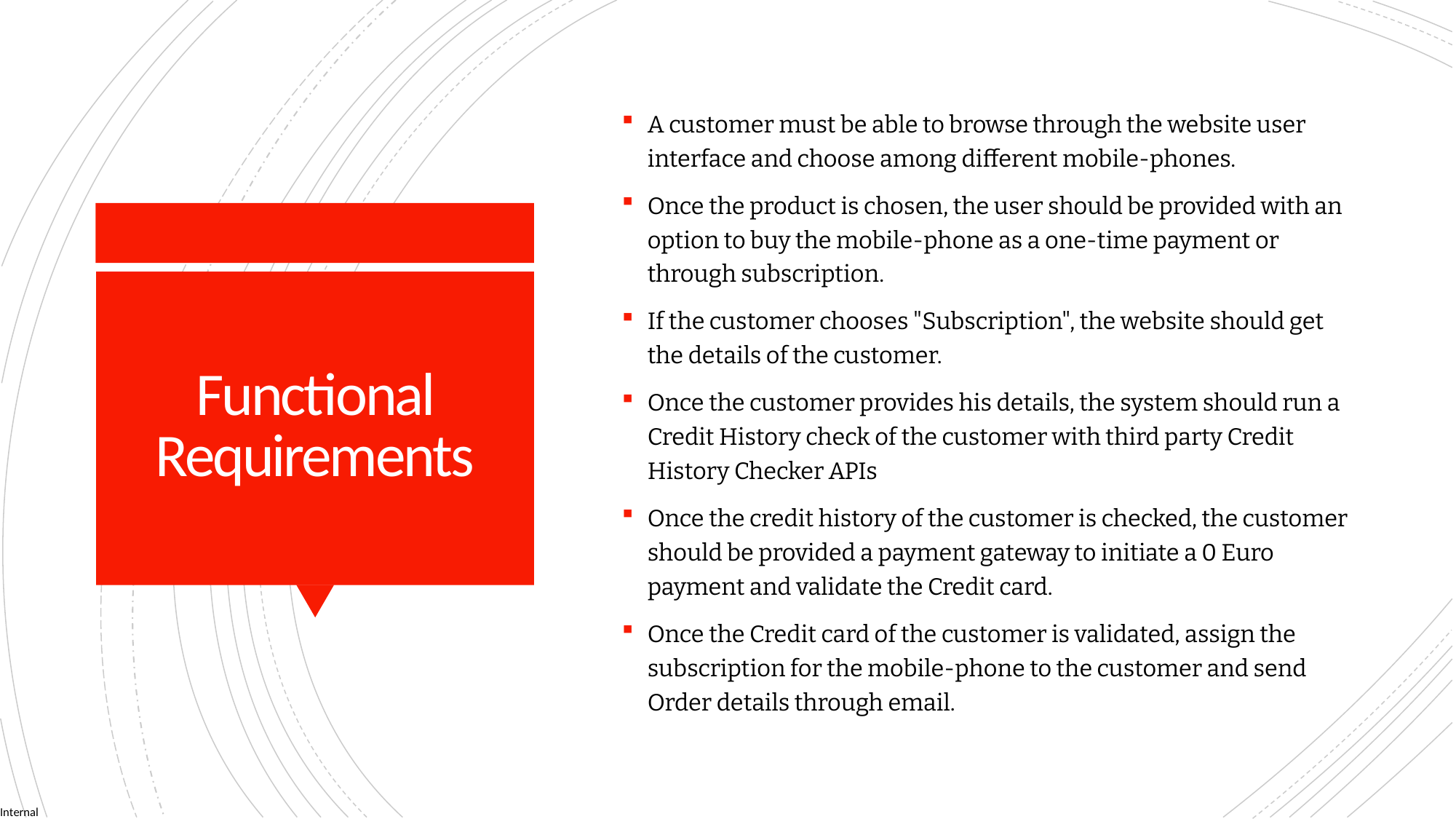

A customer must be able to browse through the website user interface and choose among different mobile-phones.
Once the product is chosen, the user should be provided with an option to buy the mobile-phone as a one-time payment or through subscription.
If the customer chooses "Subscription", the website should get the details of the customer.
Once the customer provides his details, the system should run a Credit History check of the customer with third party Credit History Checker APIs
Once the credit history of the customer is checked, the customer should be provided a payment gateway to initiate a 0 Euro payment and validate the Credit card.
Once the Credit card of the customer is validated, assign the subscription for the mobile-phone to the customer and send Order details through email.
# Functional Requirements